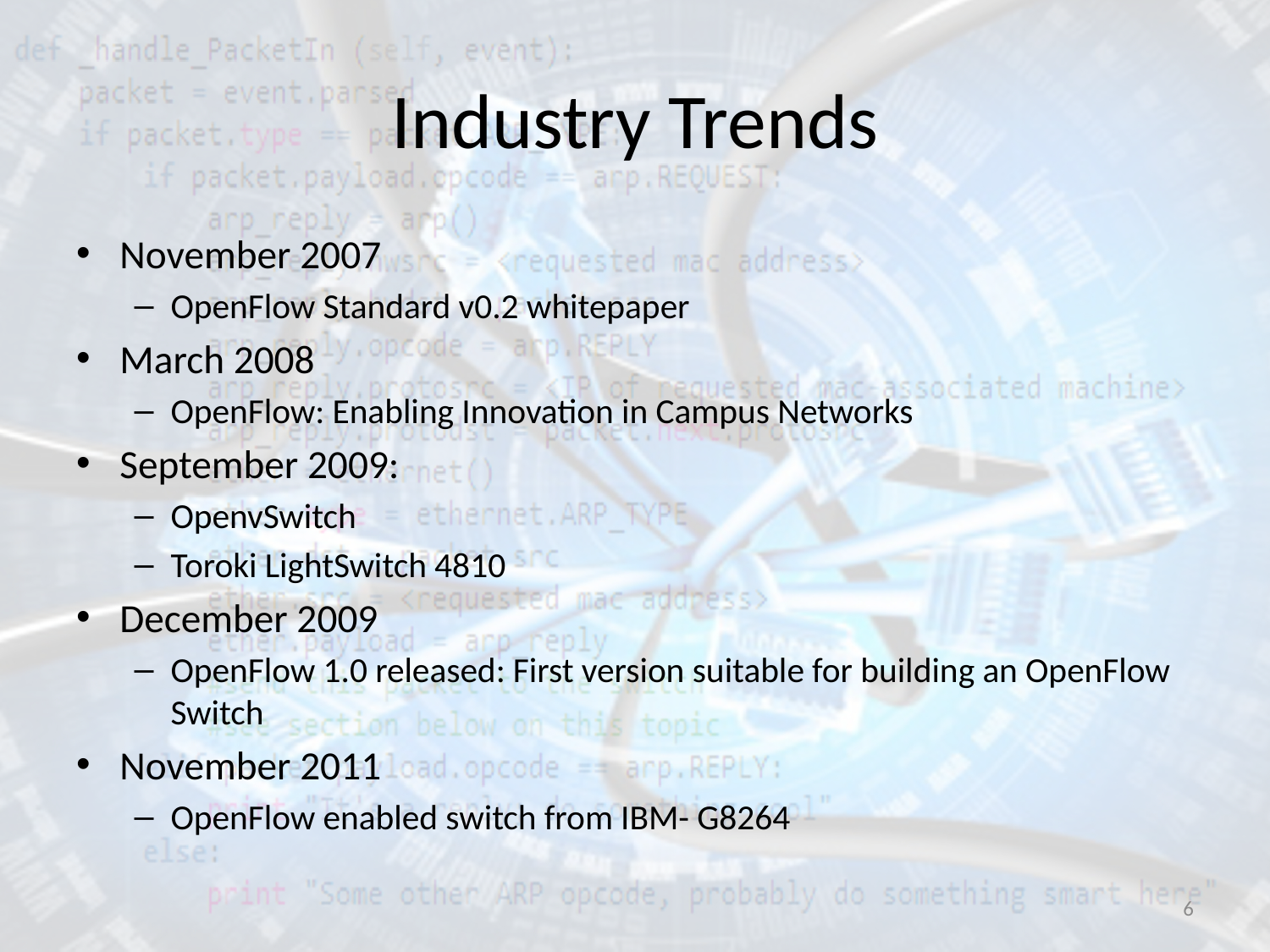

# Industry Trends
November 2007
OpenFlow Standard v0.2 whitepaper
March 2008
OpenFlow: Enabling Innovation in Campus Networks
September 2009:
OpenvSwitch
Toroki LightSwitch 4810
December 2009
OpenFlow 1.0 released: First version suitable for building an OpenFlow Switch
November 2011
OpenFlow enabled switch from IBM- G8264
6